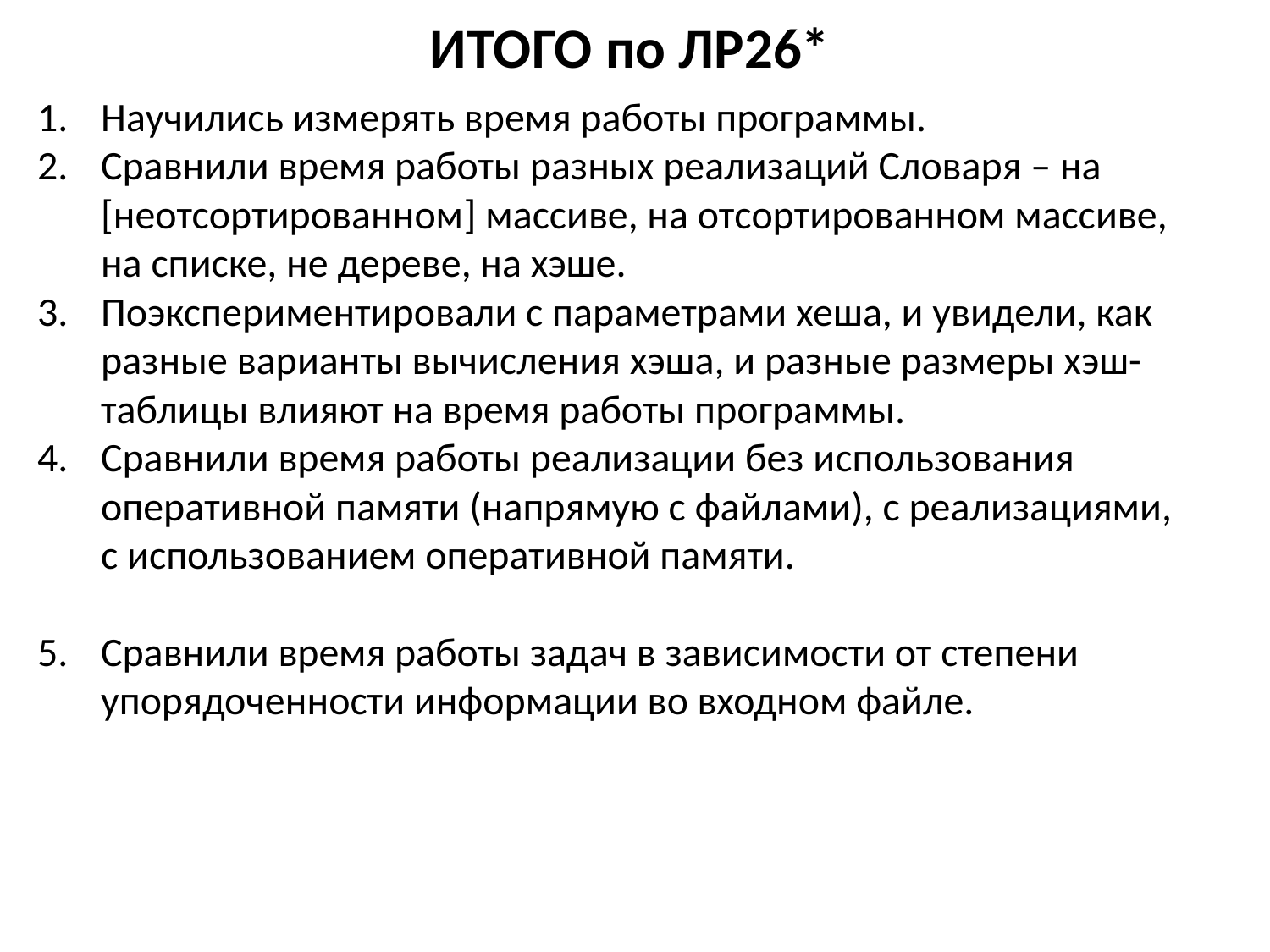

# ИТОГО по ЛР26*
Научились измерять время работы программы.
Сравнили время работы разных реализаций Словаря – на [неотсортированном] массиве, на отсортированном массиве, на списке, не дереве, на хэше.
Поэкспериментировали с параметрами хеша, и увидели, как разные варианты вычисления хэша, и разные размеры хэш-таблицы влияют на время работы программы.
Сравнили время работы реализации без использования оперативной памяти (напрямую с файлами), с реализациями, с использованием оперативной памяти.

Сравнили время работы задач в зависимости от степени упорядоченности информации во входном файле.